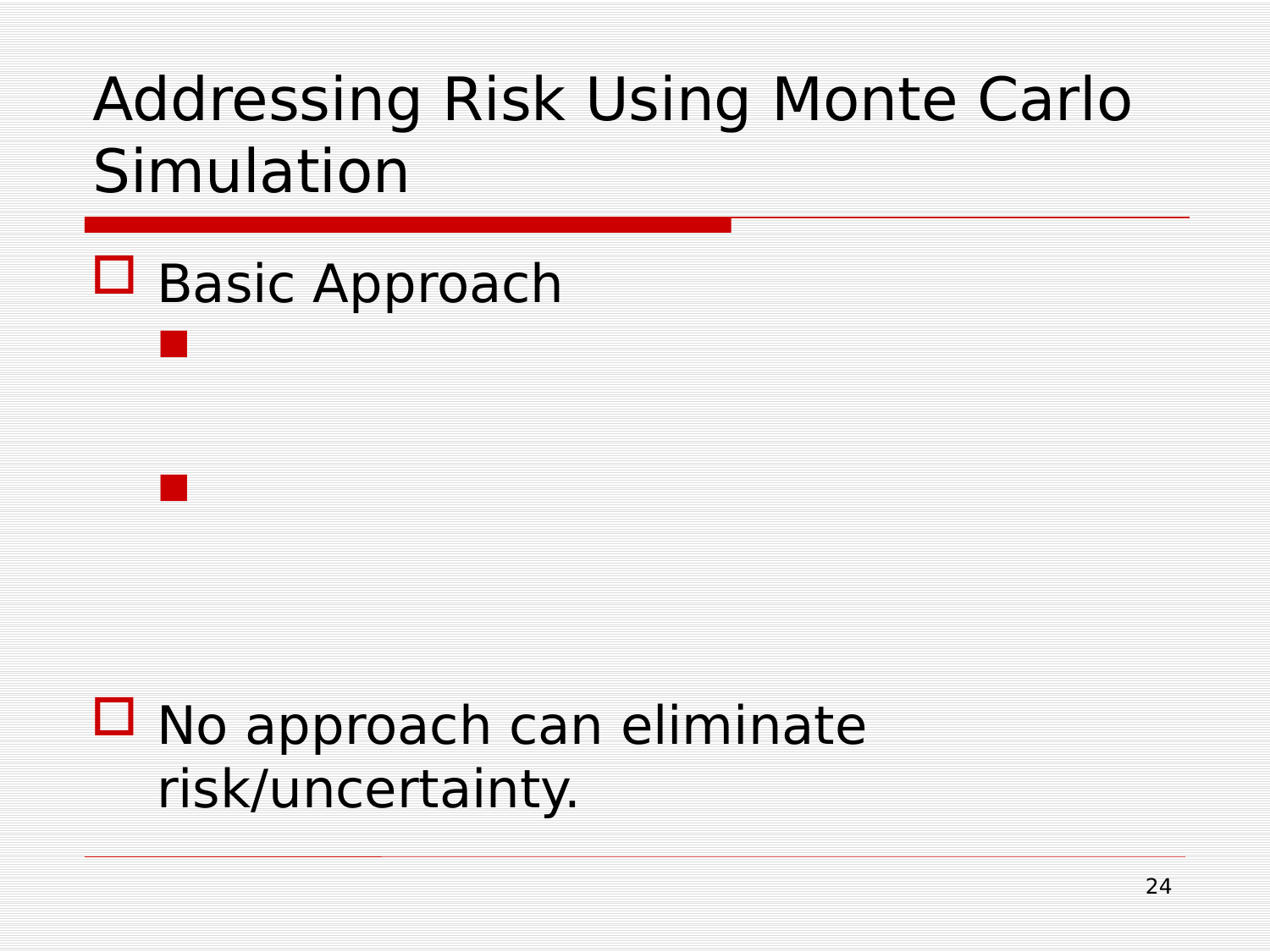

# Addressing Risk Using Monte Carlo Simulation
Basic Approach

No approach can eliminate risk/uncertainty.

24